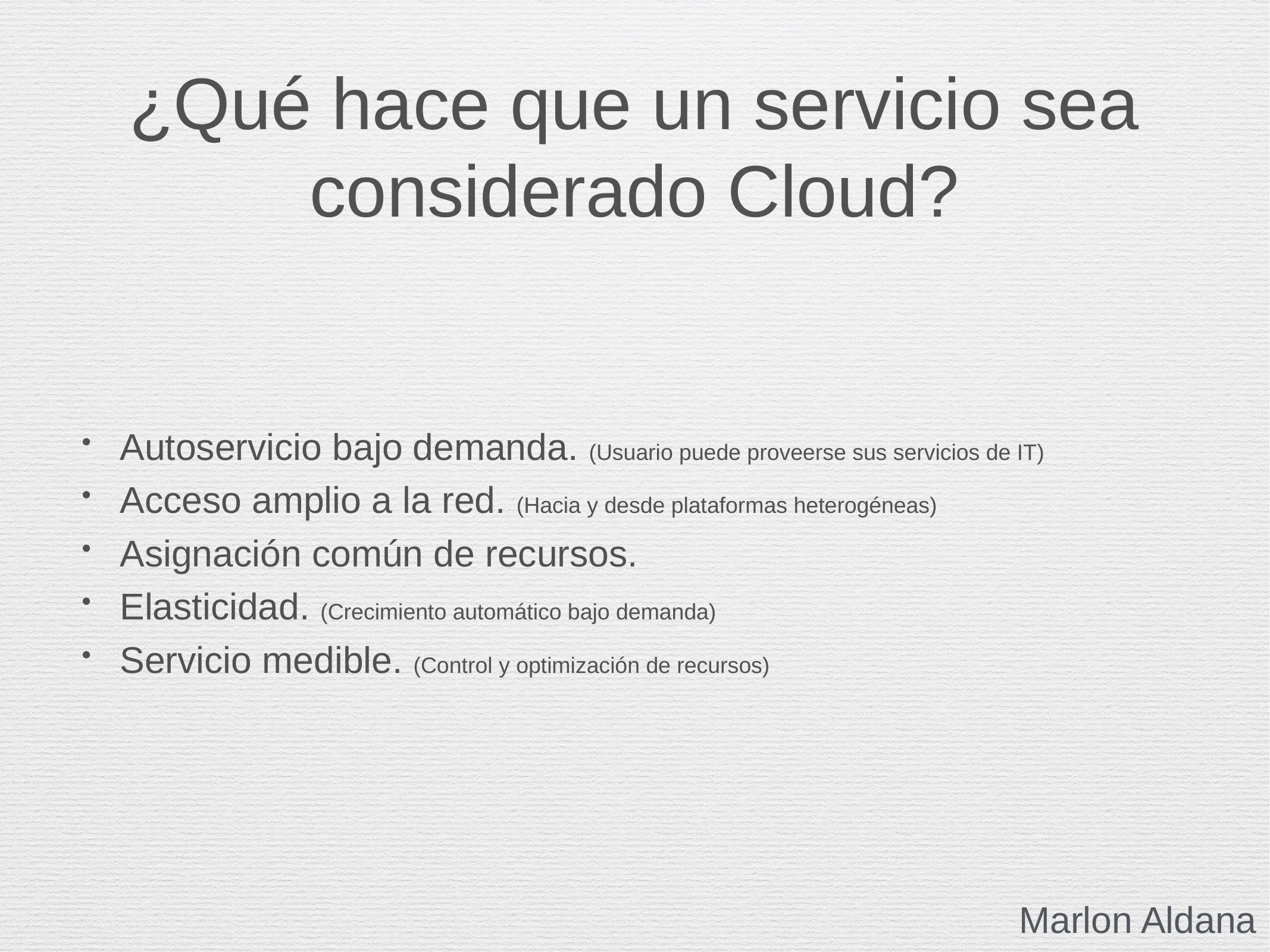

# ¿Qué hace que un servicio sea considerado Cloud?
Autoservicio bajo demanda. (Usuario puede proveerse sus servicios de IT)
Acceso amplio a la red. (Hacia y desde plataformas heterogéneas)
Asignación común de recursos.
Elasticidad. (Crecimiento automático bajo demanda)
Servicio medible. (Control y optimización de recursos)
Marlon Aldana